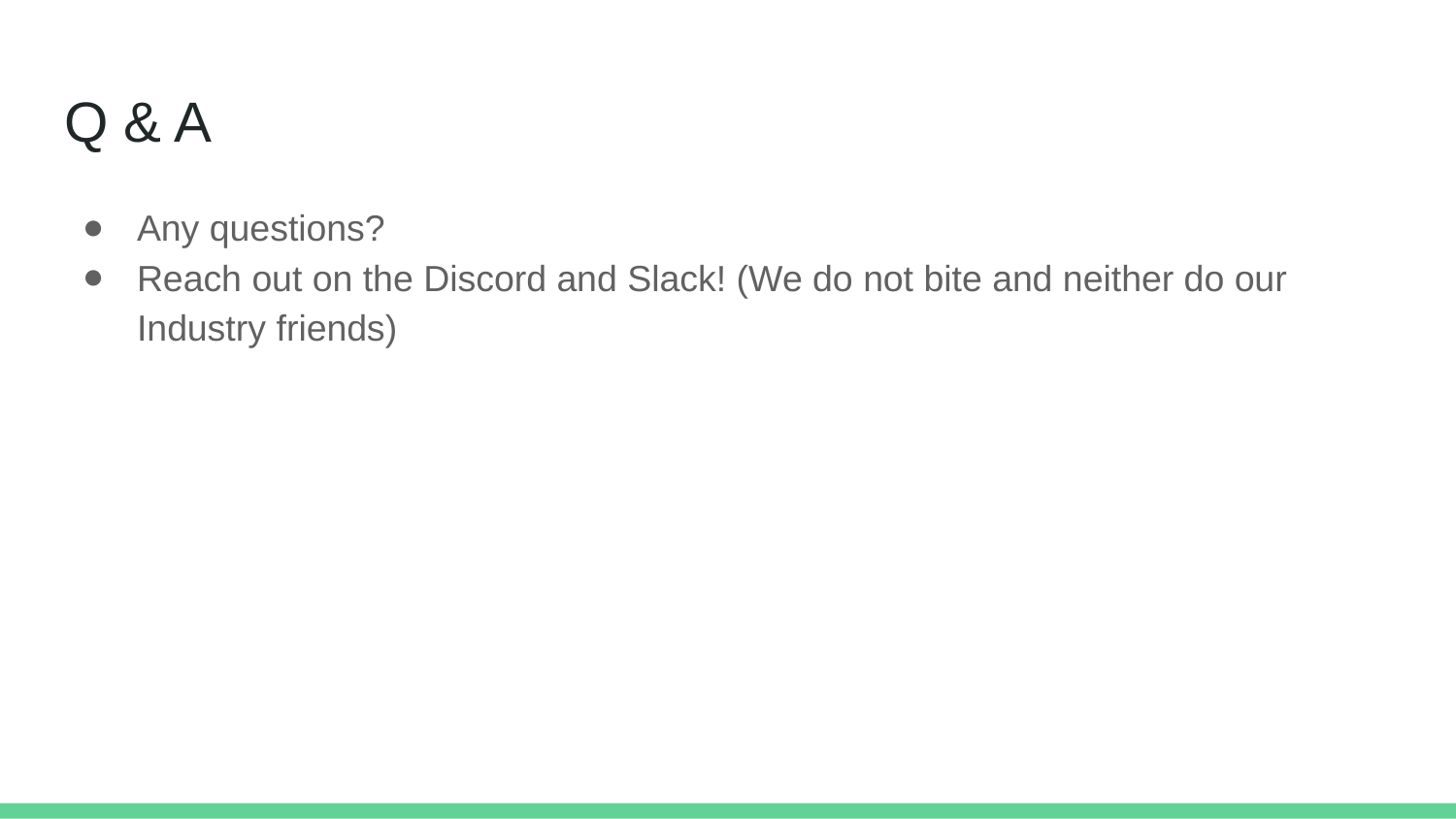

# Q & A
Any questions?
Reach out on the Discord and Slack! (We do not bite and neither do our Industry friends)